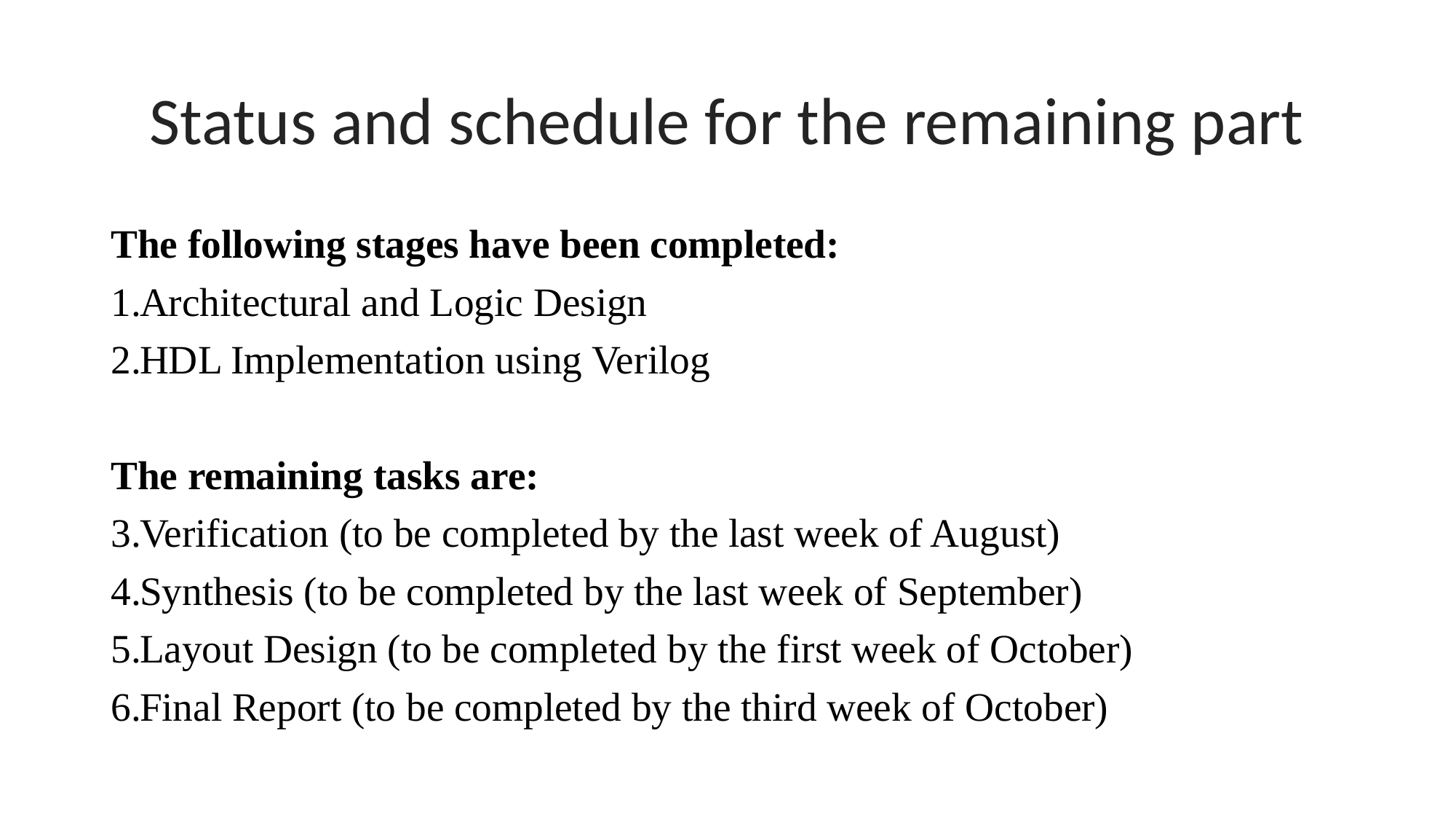

# Status and schedule for the remaining part
The following stages have been completed:
Architectural and Logic Design
HDL Implementation using Verilog

The remaining tasks are:
Verification (to be completed by the last week of August)
Synthesis (to be completed by the last week of September)
Layout Design (to be completed by the first week of October)
Final Report (to be completed by the third week of October)